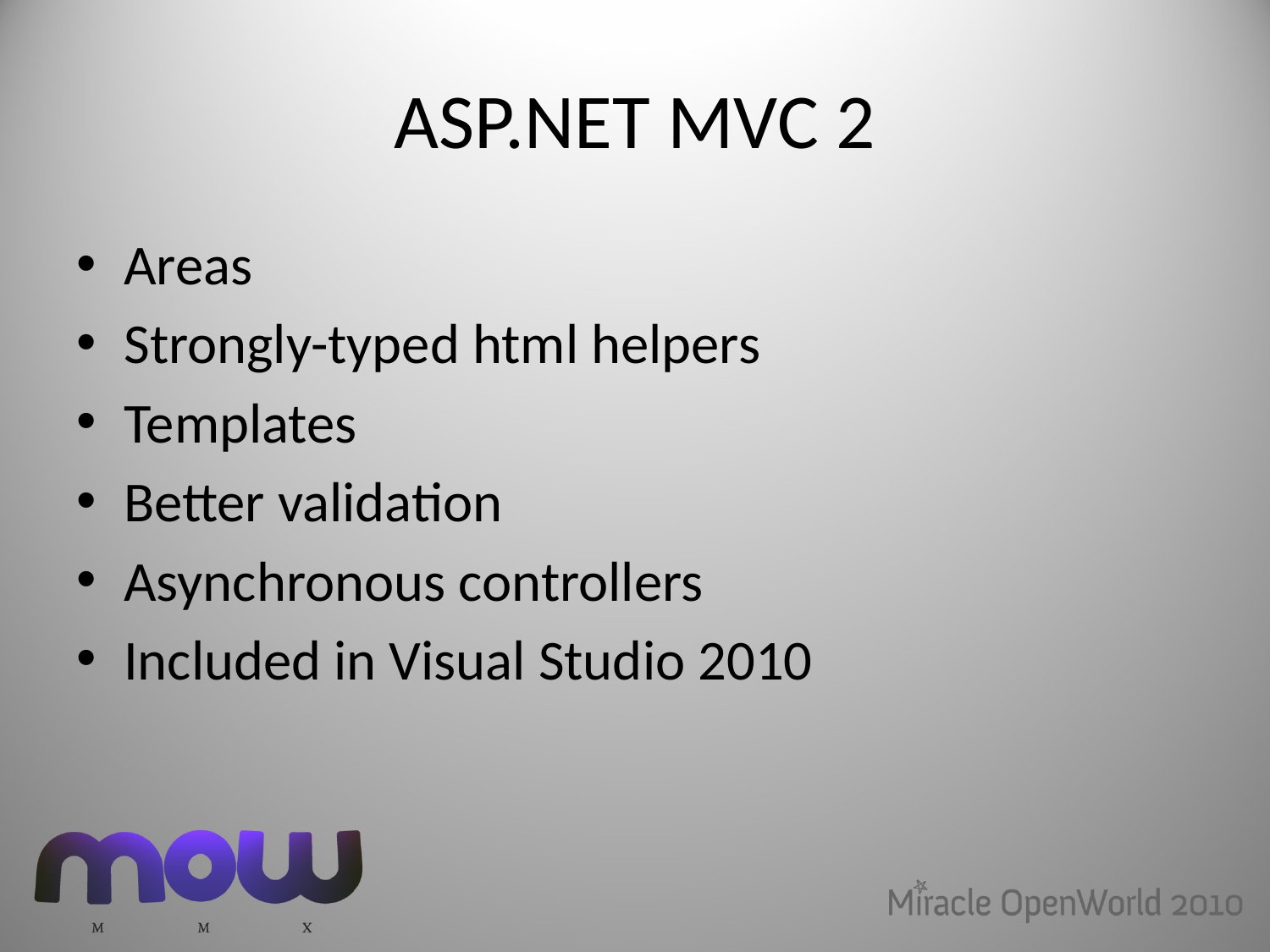

# ASP.NET MVC 2
Areas
Strongly-typed html helpers
Templates
Better validation
Asynchronous controllers
Included in Visual Studio 2010